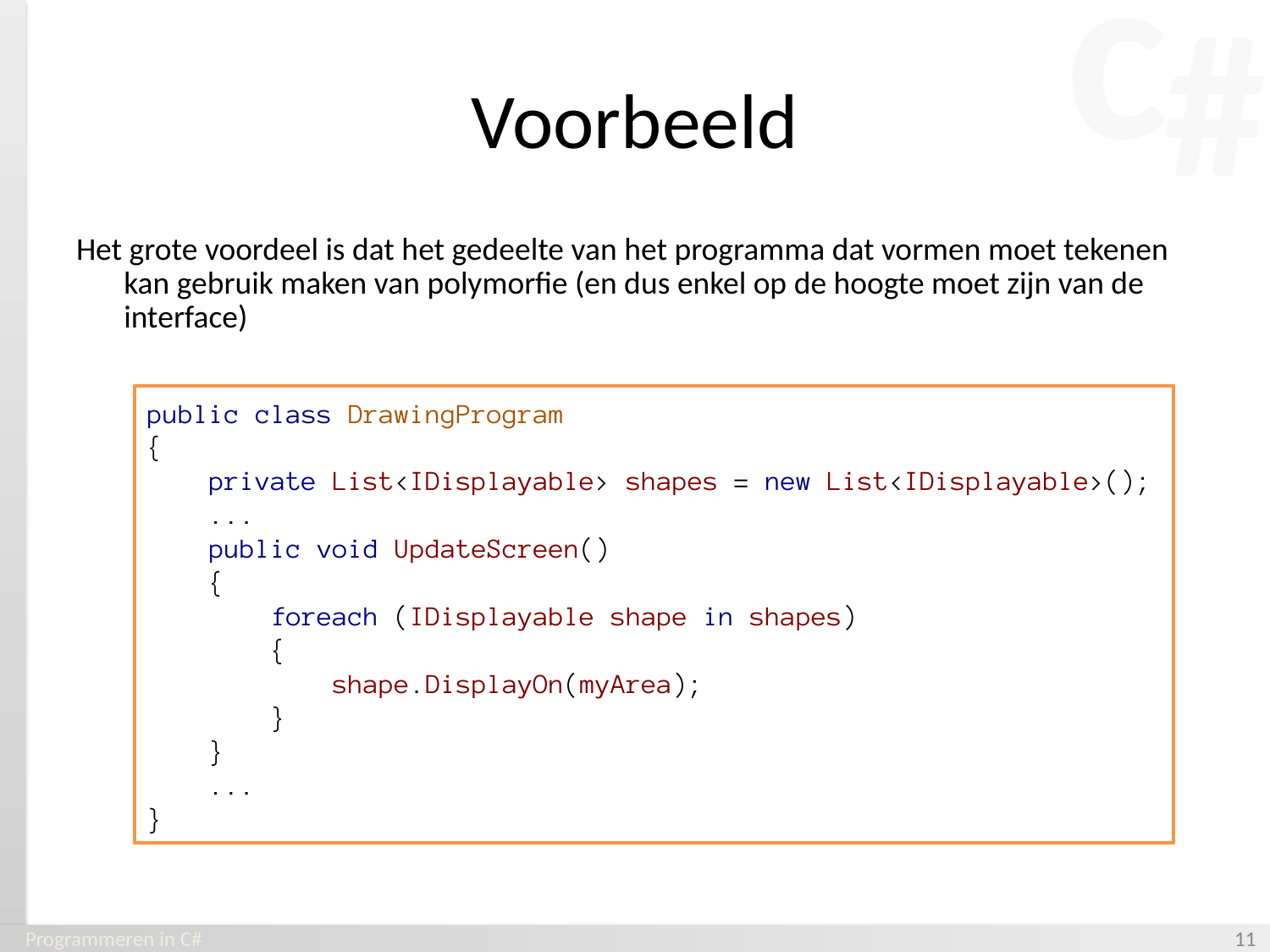

# Voorbeeld
Het grote voordeel is dat het gedeelte van het programma dat vormen moet tekenen kan gebruik maken van polymorfie (en dus enkel op de hoogte moet zijn van de interface)
public class DrawingProgram
{
    private List<IDisplayable> shapes = new List<IDisplayable>();
    ...
    public void UpdateScreen()
    {
        foreach (IDisplayable shape in shapes)
        {
            shape.DisplayOn(myArea); 
        }
    }
    ...
}
Programmeren in C#
11